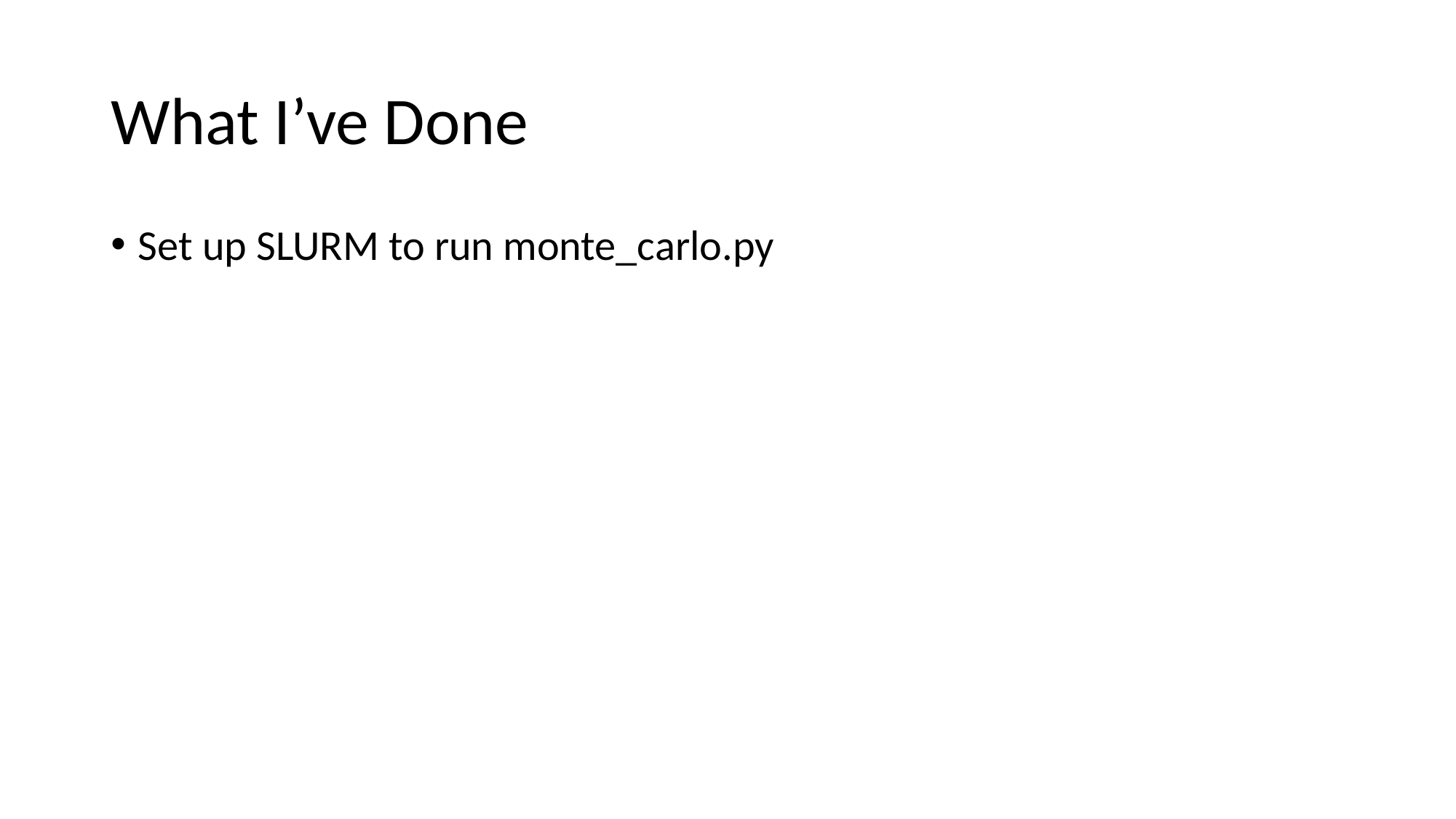

# What I’ve Done
Set up SLURM to run monte_carlo.py